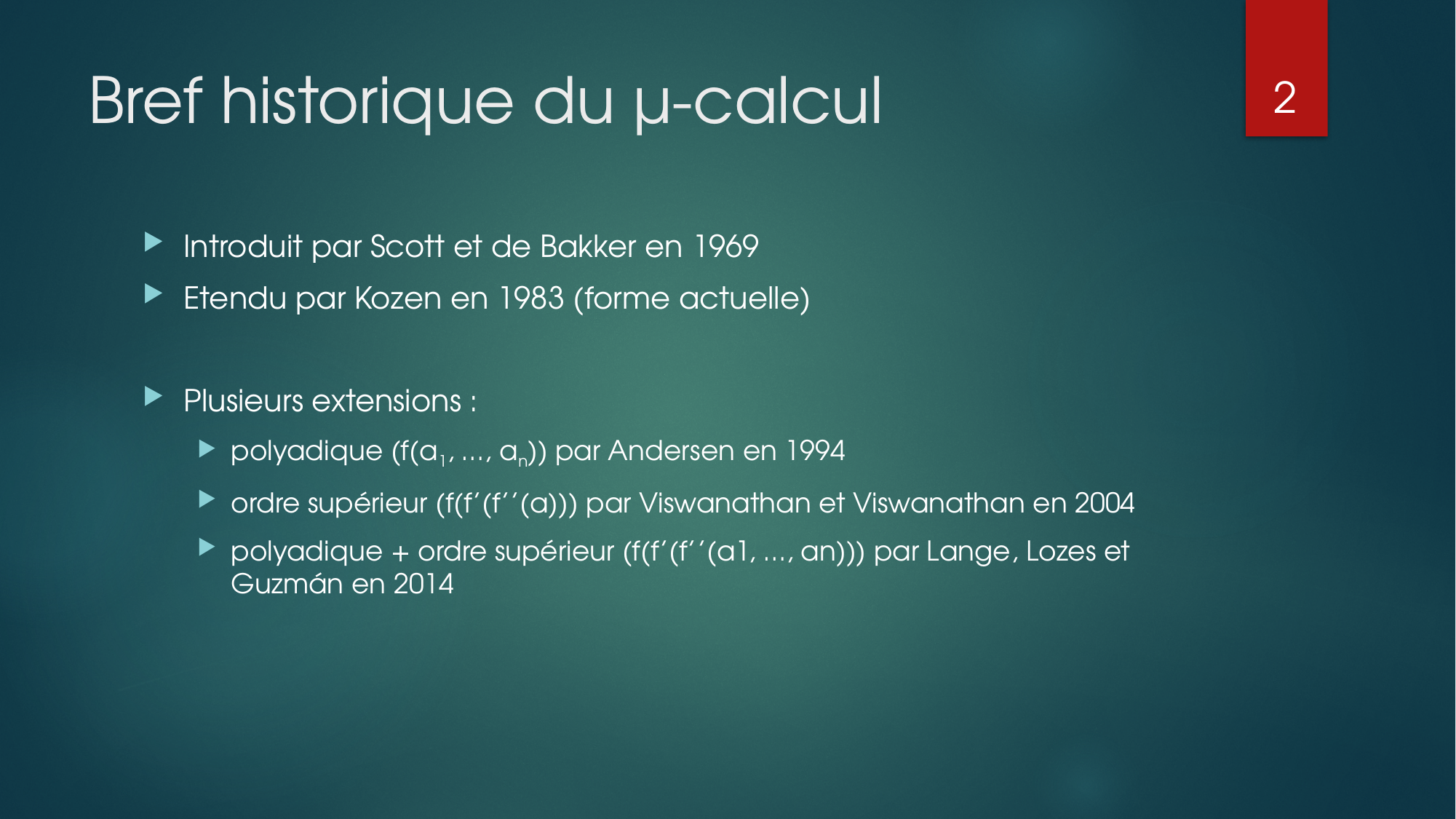

2
# Bref historique du μ-calcul
Introduit par Scott et de Bakker en 1969
Etendu par Kozen en 1983 (forme actuelle)

Plusieurs extensions :
polyadique (f(a1, …, an)) par Andersen en 1994
ordre supérieur (f(f’(f’’(a))) par Viswanathan et Viswanathan en 2004
polyadique + ordre supérieur (f(f’(f’’(a1, …, an))) par Lange, Lozes et Guzmán en 2014